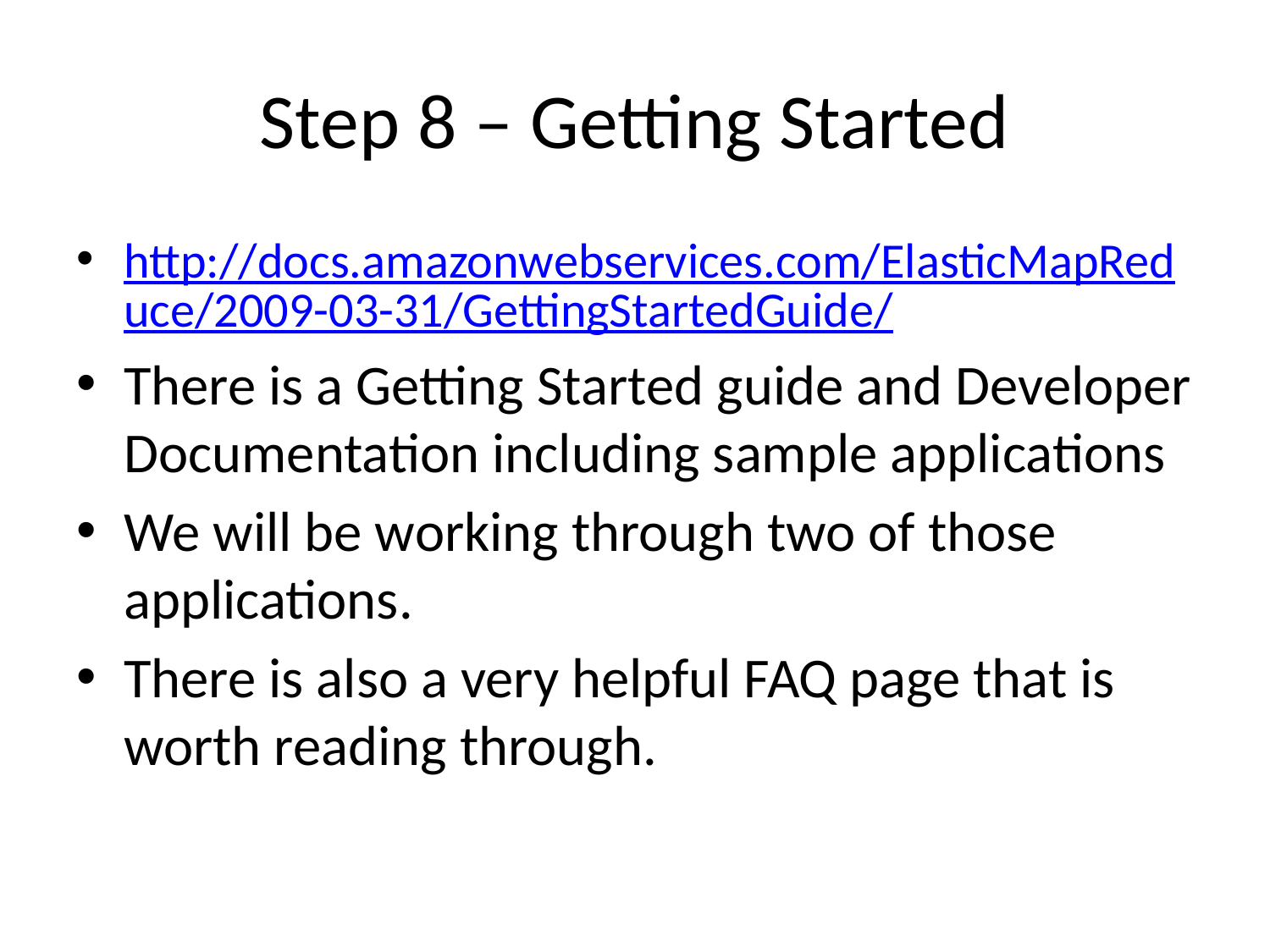

# Step 8 – Getting Started
http://docs.amazonwebservices.com/ElasticMapReduce/2009-03-31/GettingStartedGuide/
There is a Getting Started guide and Developer Documentation including sample applications
We will be working through two of those applications.
There is also a very helpful FAQ page that is worth reading through.